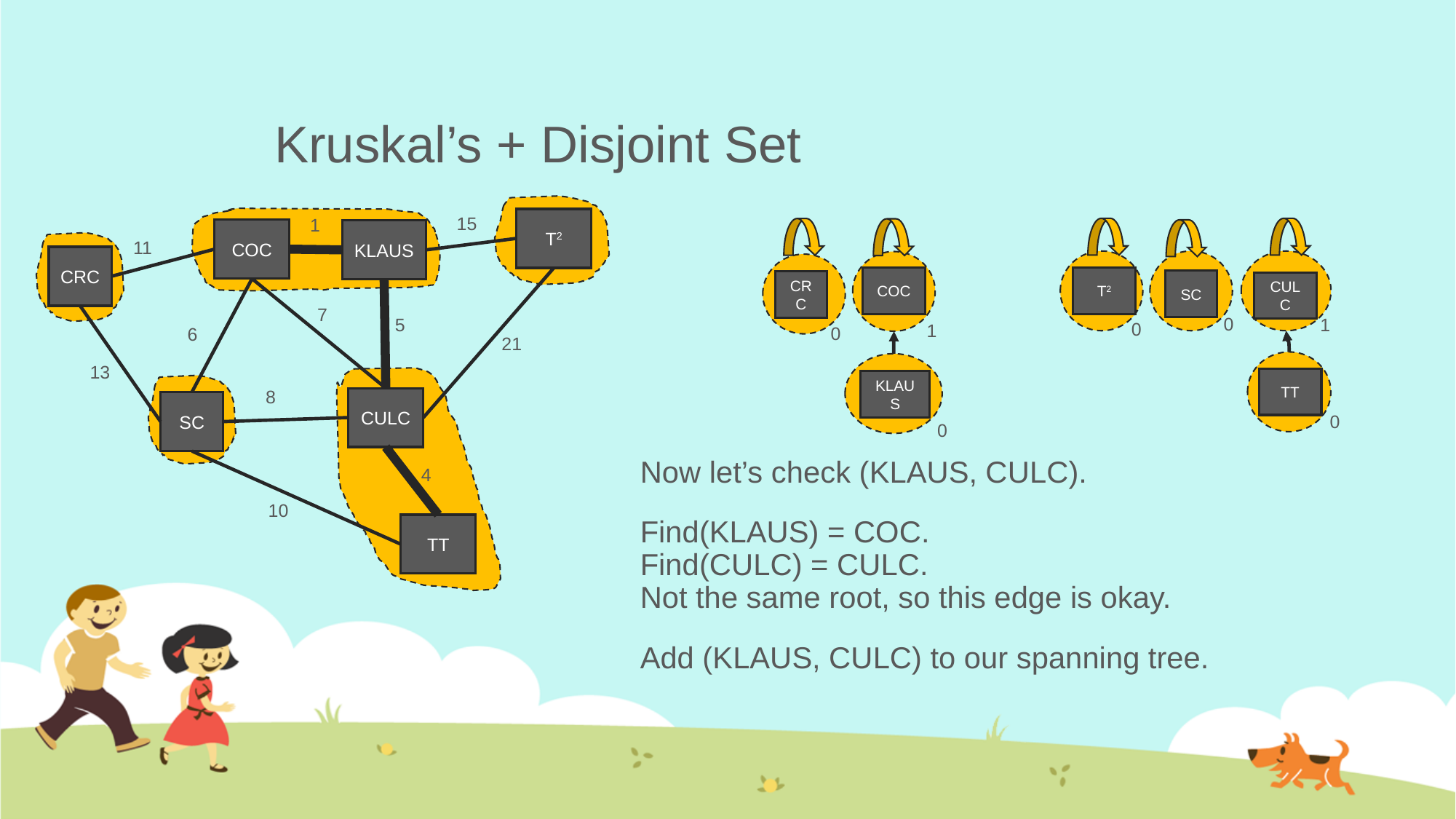

# Kruskal’s + Disjoint Set

15

1
T2

COC

KLAUS
11

CRC

T2

SC

CULC

COC

CRC
7
0
5
1
0
1
0
6
21

TT

KLAUS
13

8
CULC
SC
0
0
Now let’s check (KLAUS, CULC).
Find(KLAUS) = COC.
Find(CULC) = CULC.
Not the same root, so this edge is okay.
Add (KLAUS, CULC) to our spanning tree.
4
10
TT